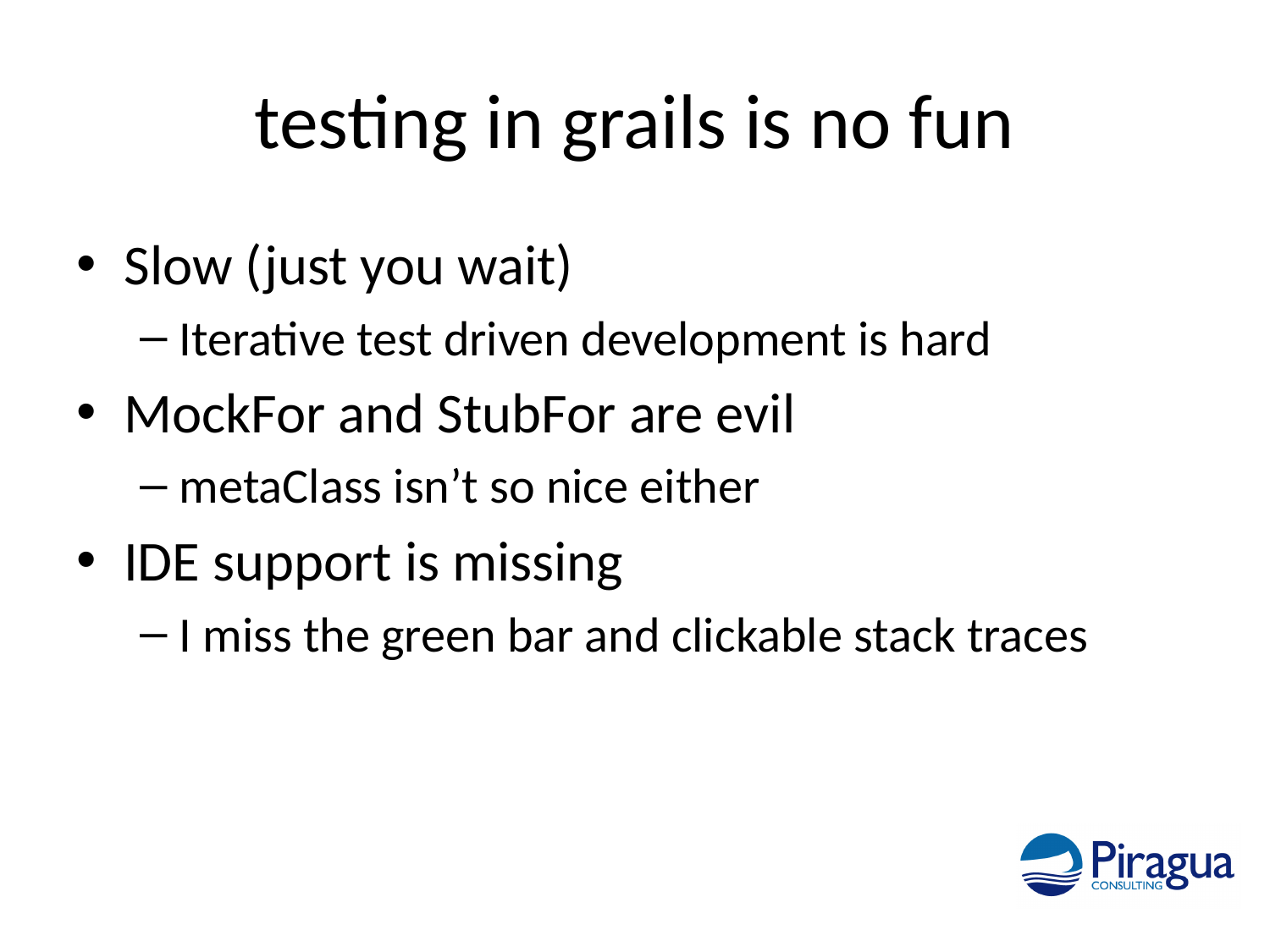

# testing in grails is no fun
Slow (just you wait)
Iterative test driven development is hard
MockFor and StubFor are evil
metaClass isn’t so nice either
IDE support is missing
I miss the green bar and clickable stack traces